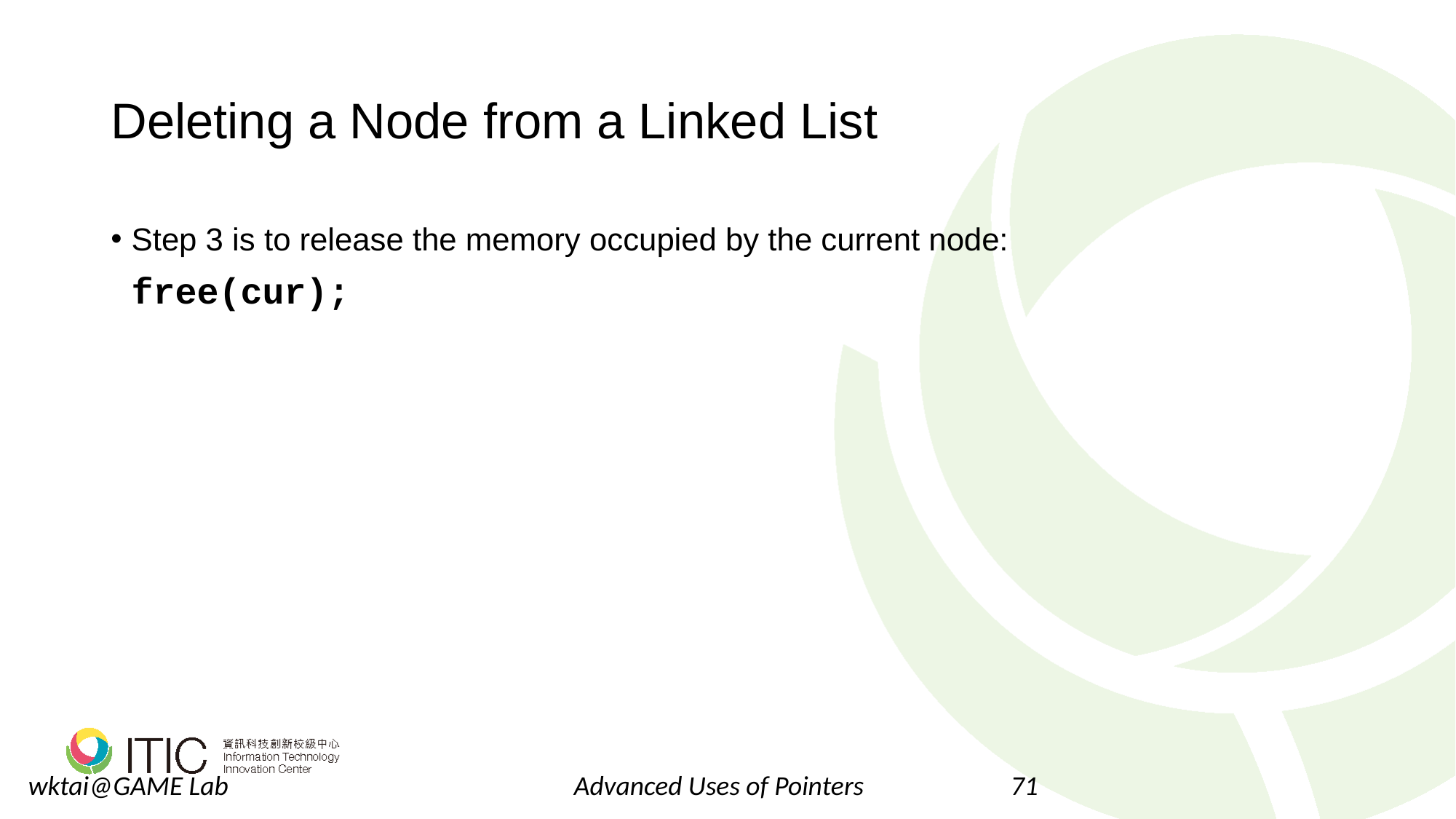

# Deleting a Node from a Linked List
Step 3 is to release the memory occupied by the current node:
	free(cur);